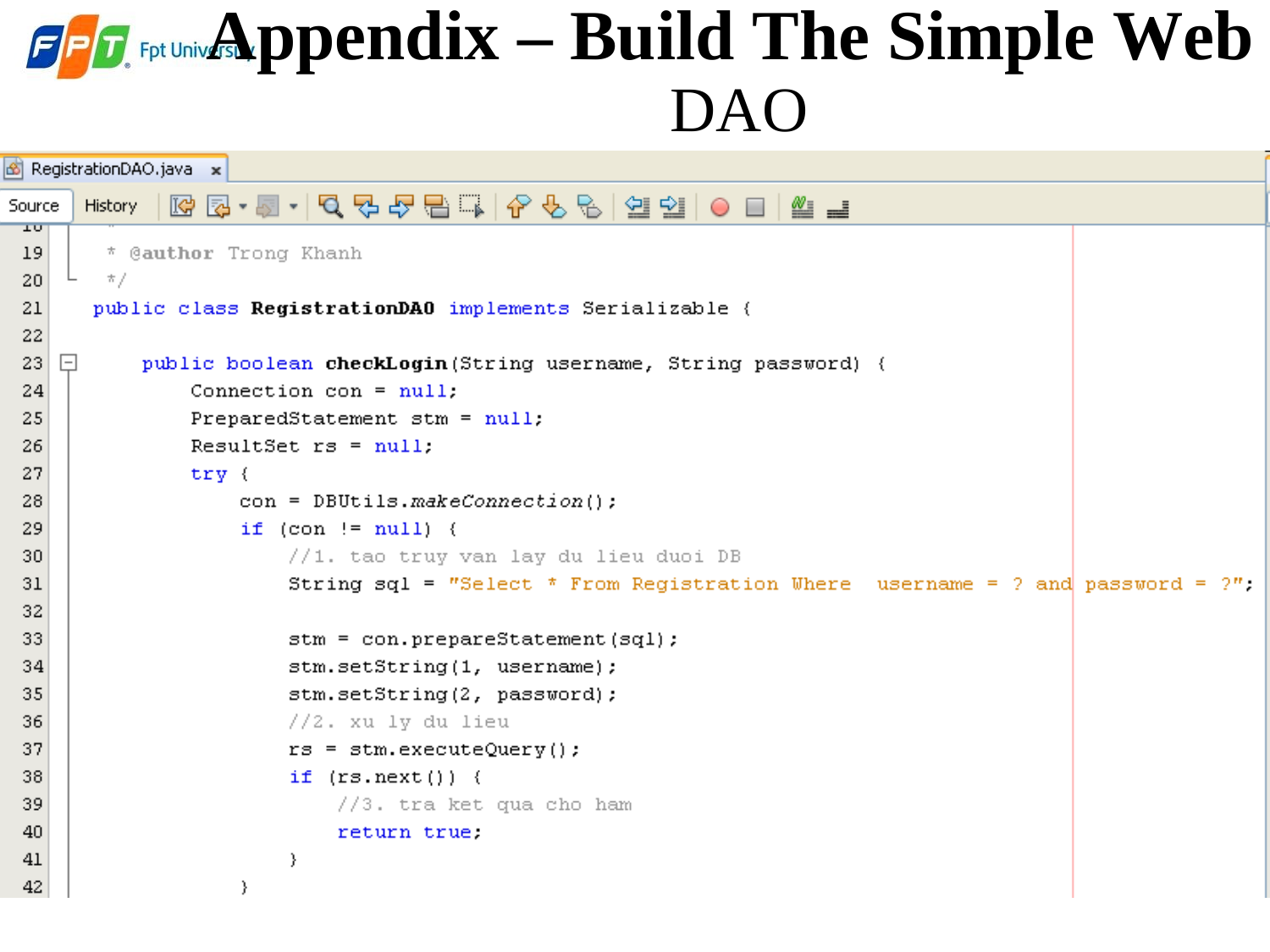

Appendix – Build The Simple Web
DAO